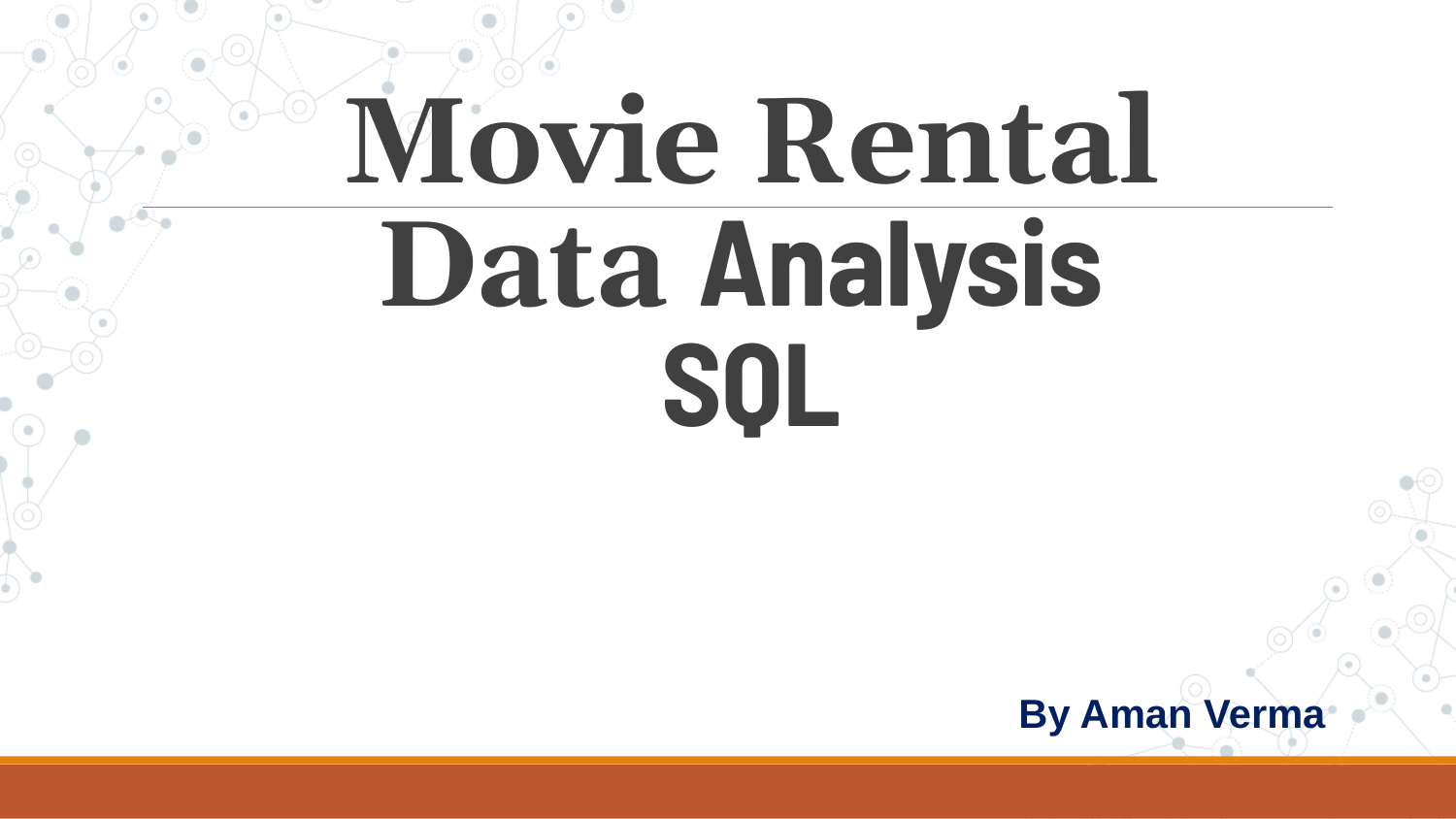

# Movie Rental Data Analysis SQL
By Aman Verma